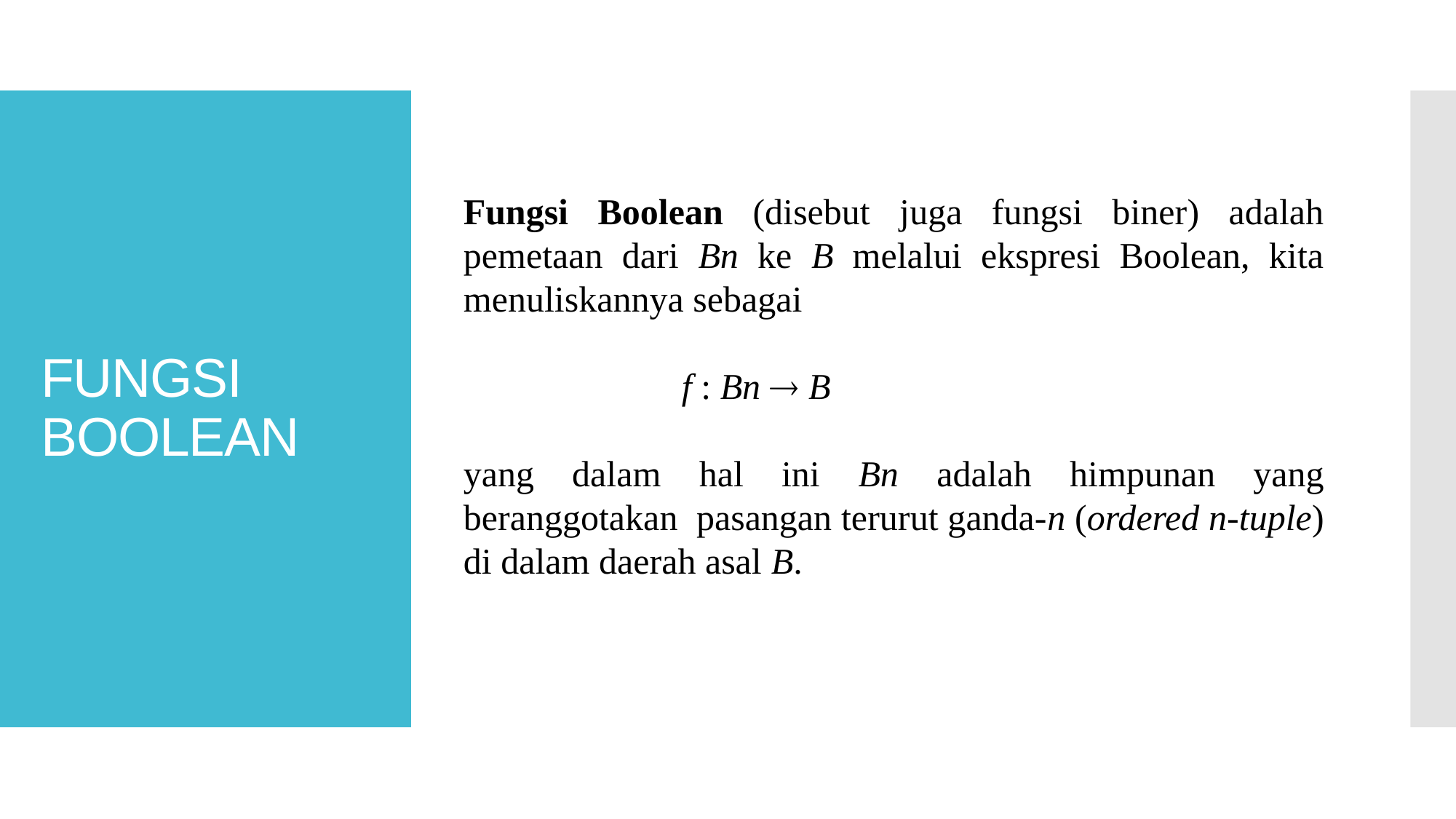

# FUNGSI BOOLEAN
Fungsi Boolean (disebut juga fungsi biner) adalah pemetaan dari Bn ke B melalui ekspresi Boolean, kita menuliskannya sebagai

		f : Bn → B

yang dalam hal ini Bn adalah himpunan yang beranggotakan  pasangan terurut ganda-n (ordered n-tuple) di dalam daerah asal B.